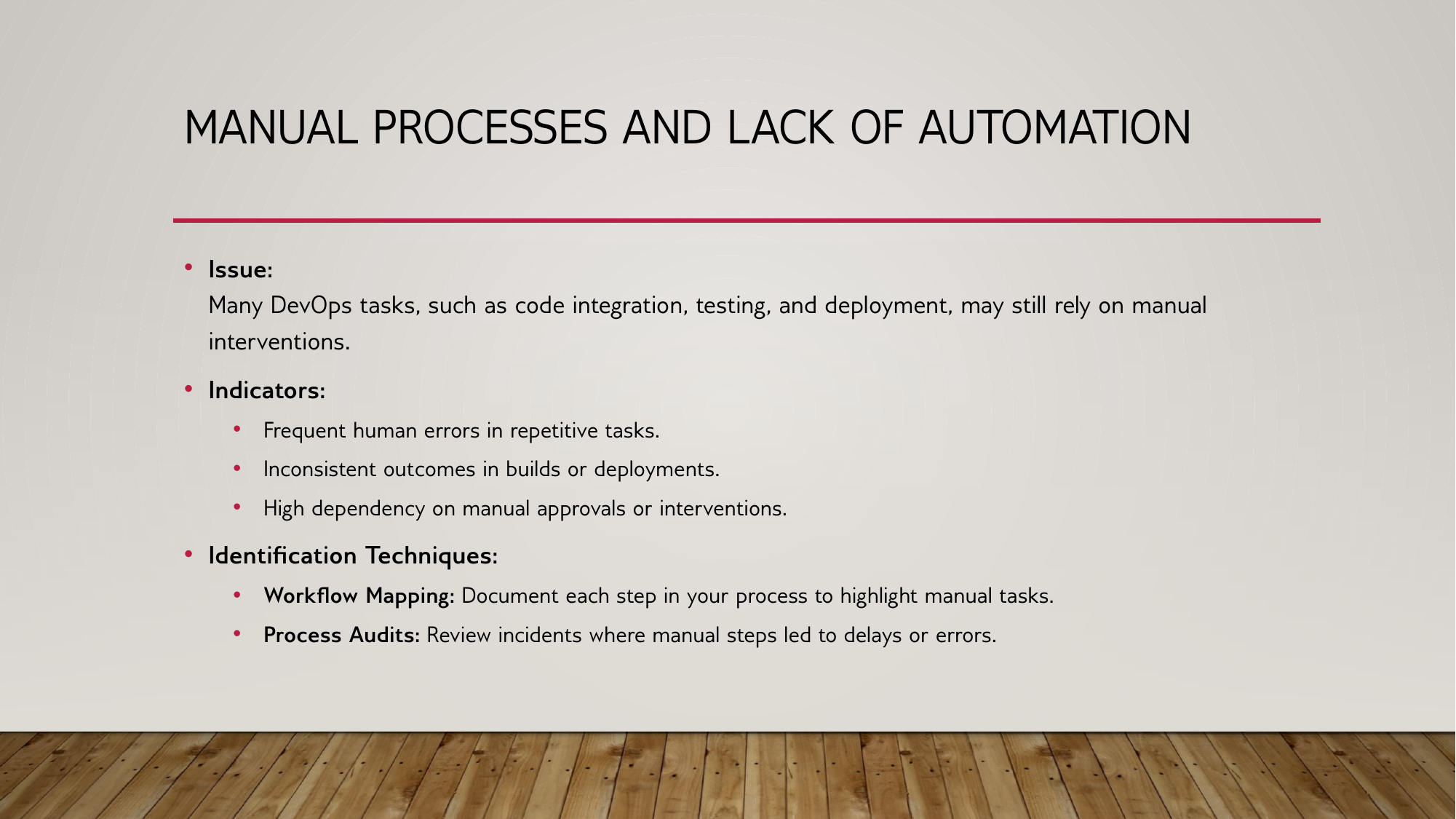

# Manual Processes and Lack of Automation
Issue:
Many DevOps tasks, such as code integration, testing, and deployment, may still rely on manual interventions.
Indicators:
Frequent human errors in repetitive tasks.
Inconsistent outcomes in builds or deployments.
High dependency on manual approvals or interventions.
Identification Techniques:
Workflow Mapping: Document each step in your process to highlight manual tasks.
Process Audits: Review incidents where manual steps led to delays or errors.